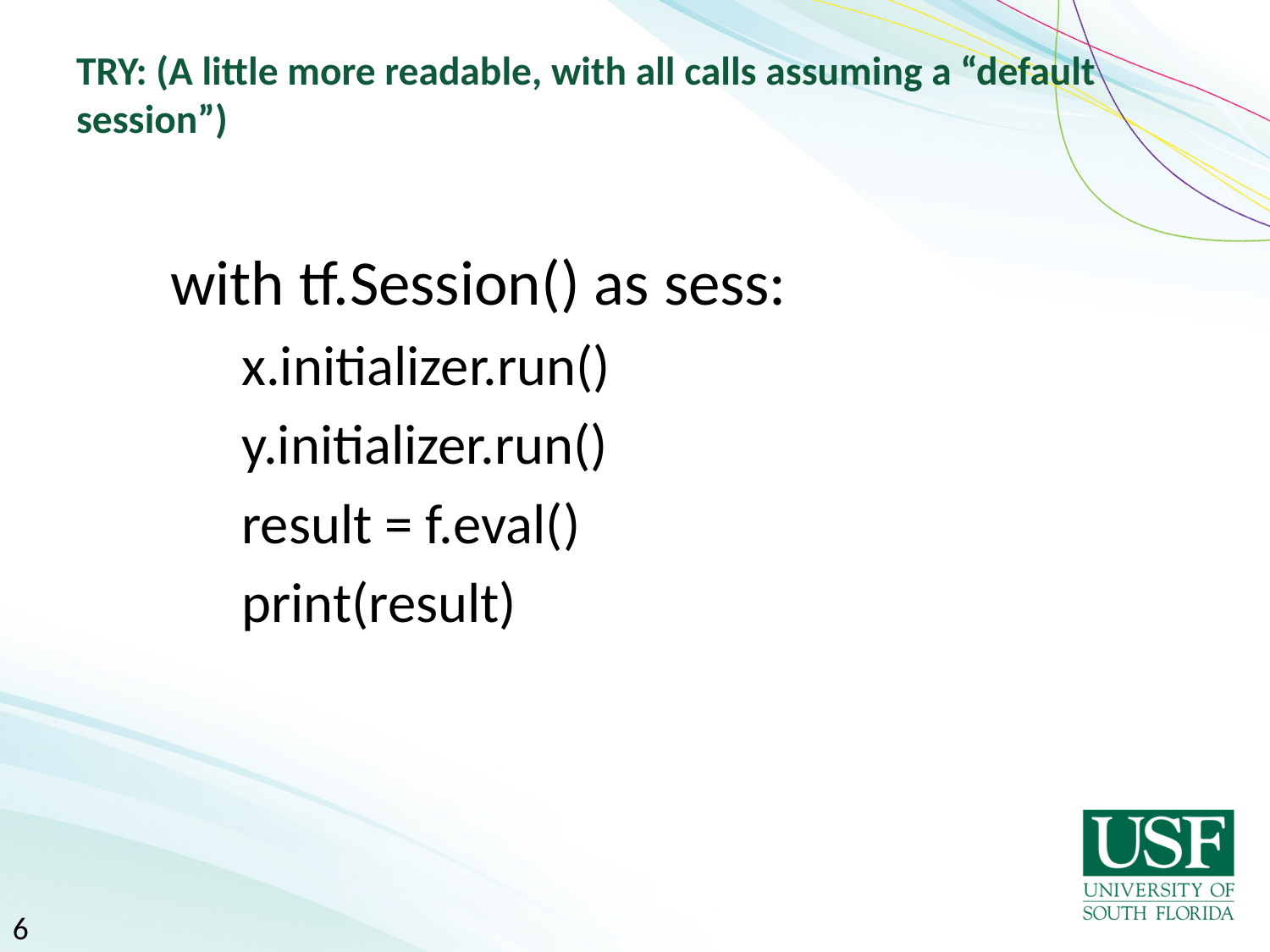

# TRY: (A little more readable, with all calls assuming a “default session”)
with tf.Session() as sess:
x.initializer.run()
y.initializer.run()
result = f.eval()
print(result)
6